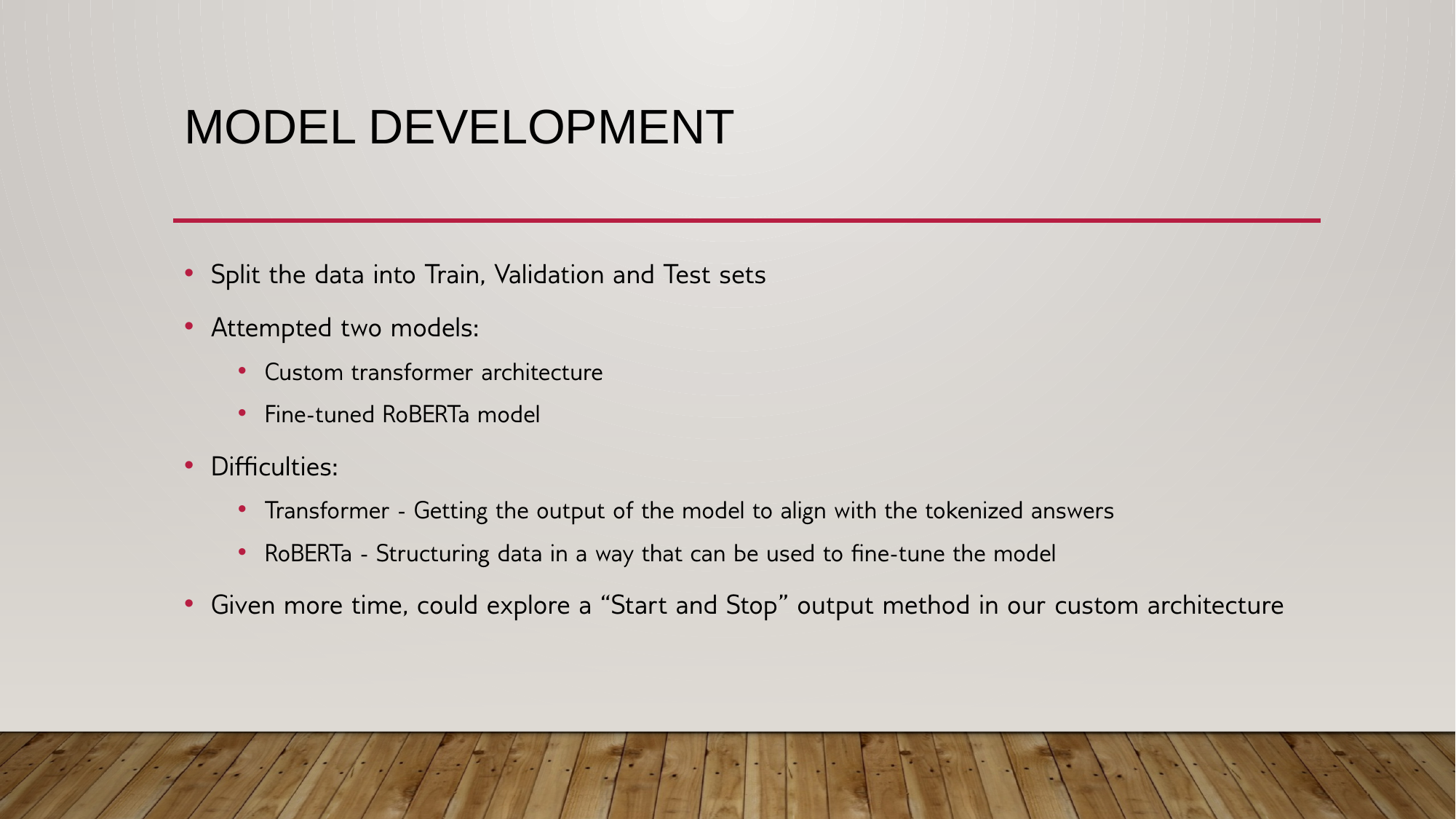

# Model Development
Split the data into Train, Validation and Test sets
Attempted two models:
Custom transformer architecture
Fine-tuned RoBERTa model
Difficulties:
Transformer - Getting the output of the model to align with the tokenized answers
RoBERTa - Structuring data in a way that can be used to fine-tune the model
Given more time, could explore a “Start and Stop” output method in our custom architecture